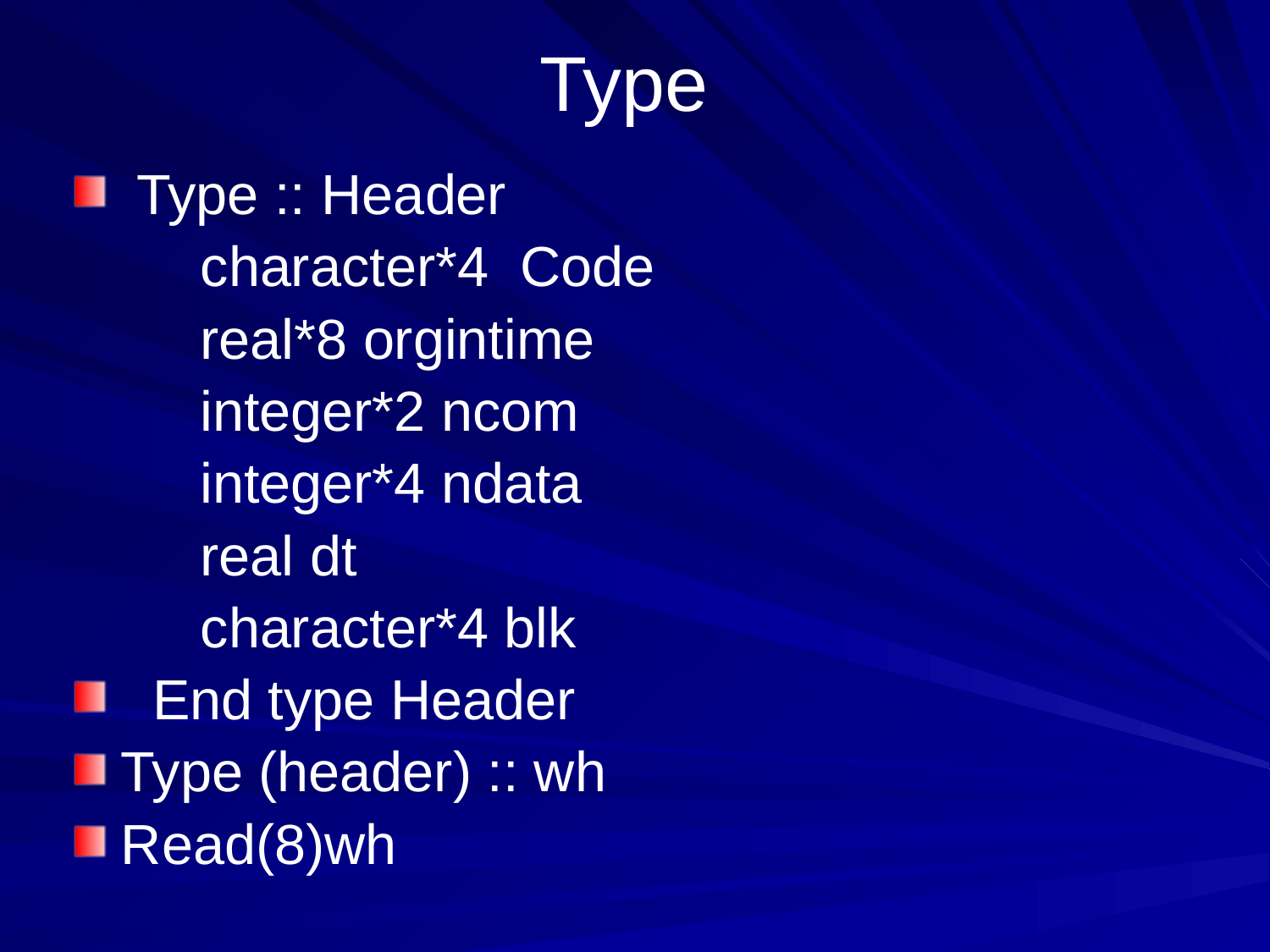

# Type
 Type :: Header
	character*4  Code
	real*8 orgintime
	integer*2 ncom
	integer*4 ndata
	real dt
	character*4 blk
  End type Header
Type (header) :: wh
Read(8)wh